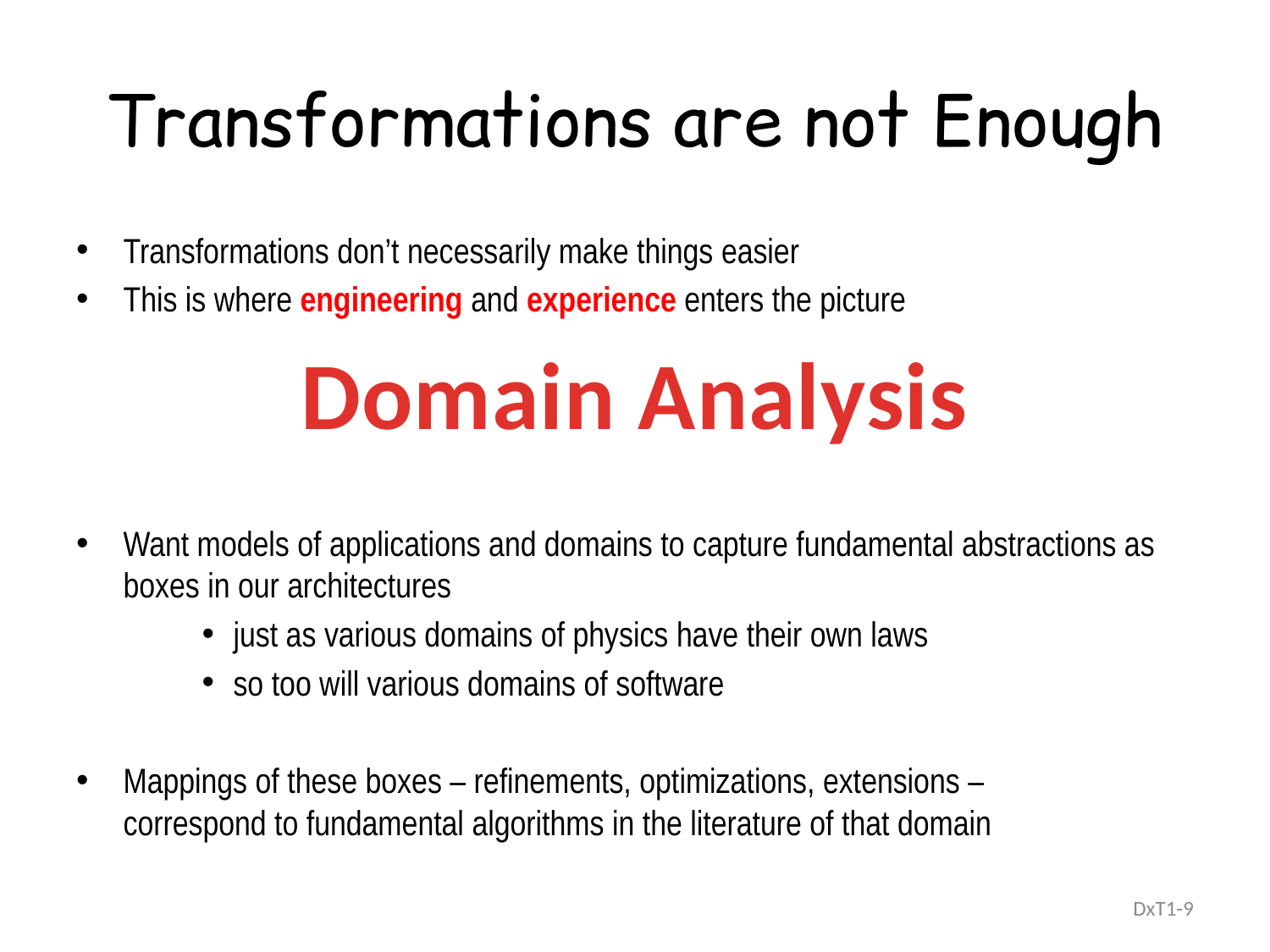

# Transformations are not Enough
Transformations don’t necessarily make things easier
This is where engineering and experience enters the picture

Want models of applications and domains to capture fundamental abstractions as boxes in our architectures
just as various domains of physics have their own laws
so too will various domains of software

Mappings of these boxes – refinements, optimizations, extensions –
correspond to fundamental algorithms in the literature of that domain
Domain Analysis
DxT1-9